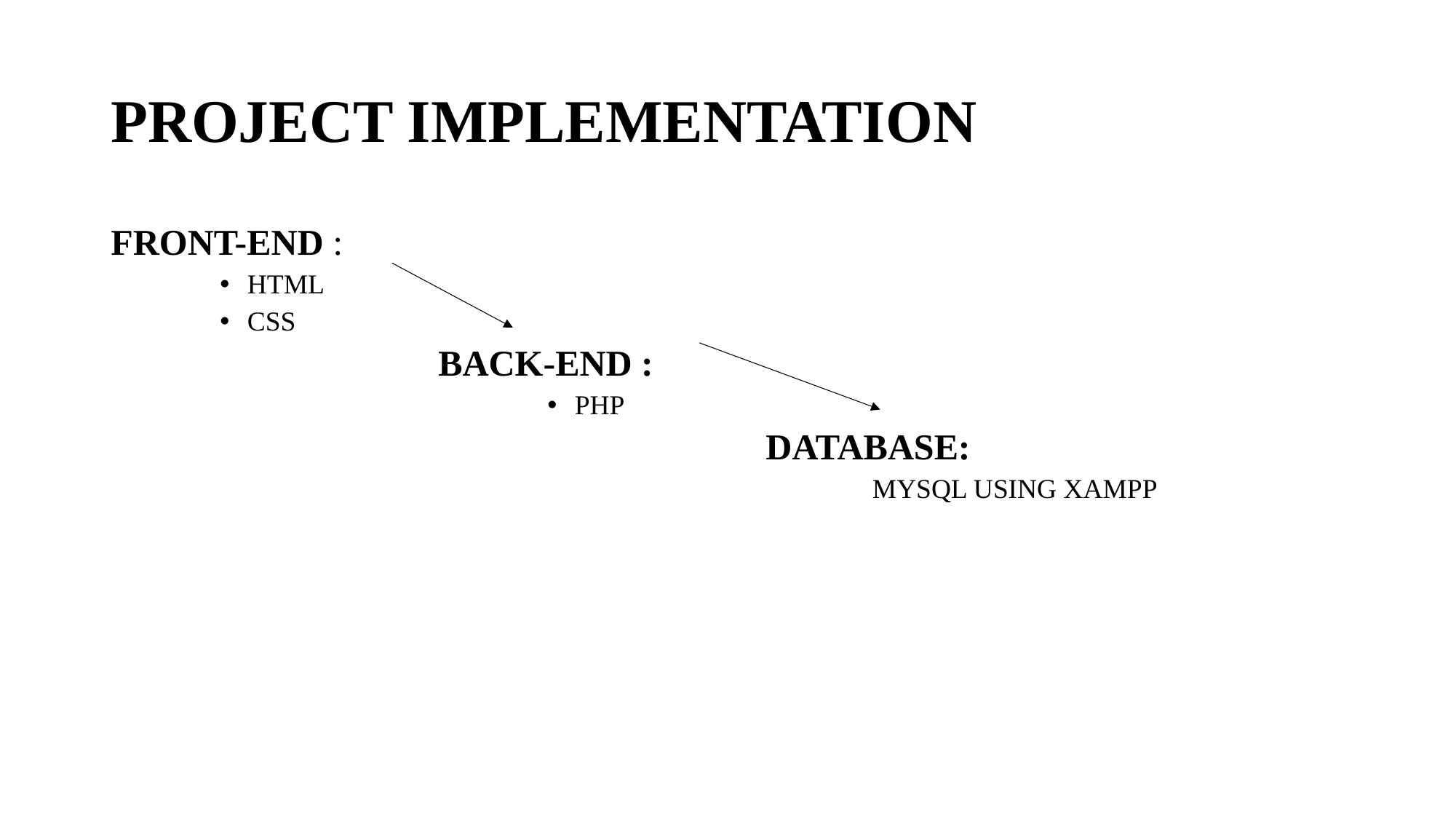

# PROJECT IMPLEMENTATION
FRONT-END :
HTML
CSS
BACK-END :
PHP
			DATABASE:
                                               MYSQL USING XAMPP